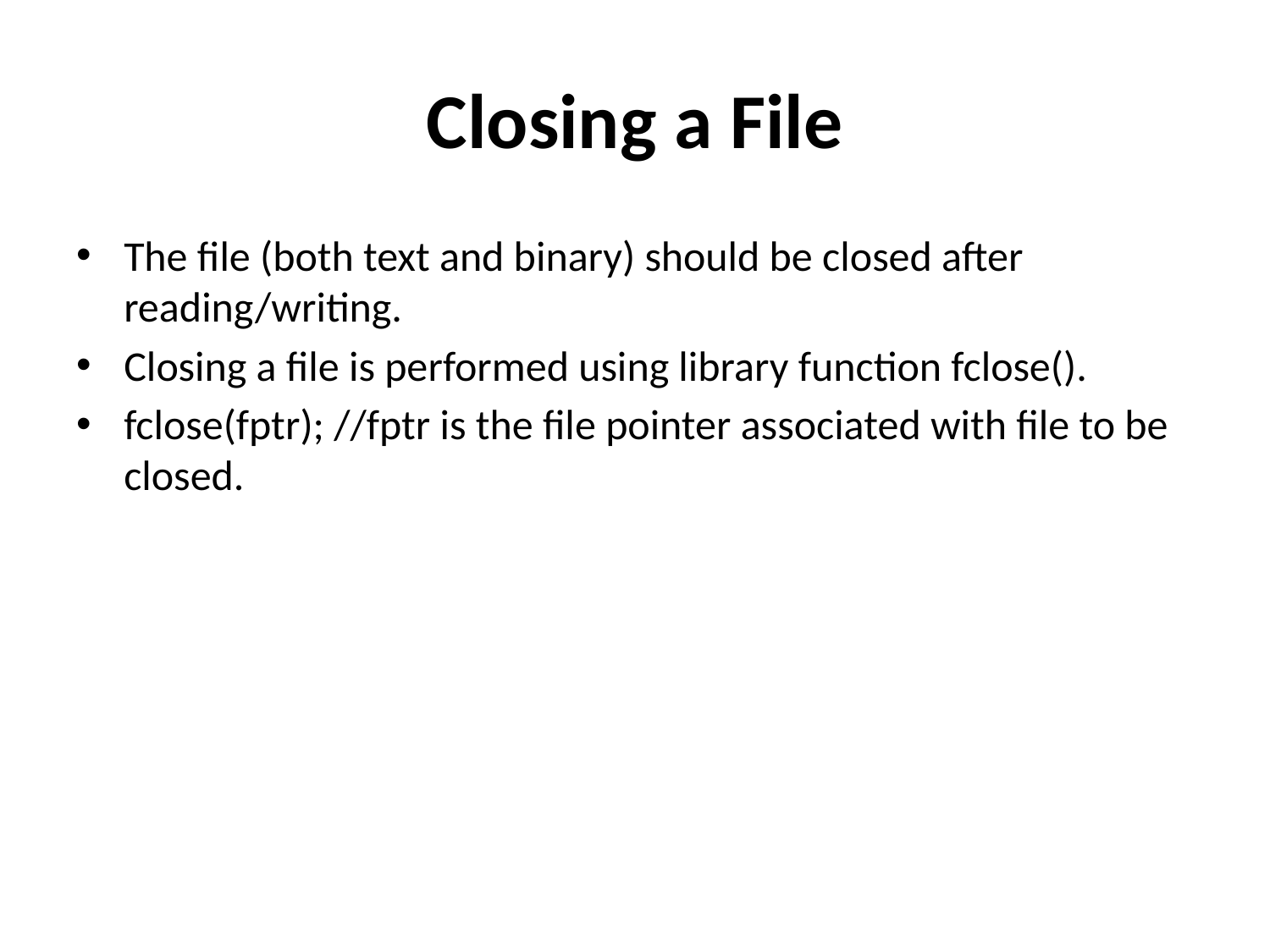

# Closing a File
The file (both text and binary) should be closed after reading/writing.
Closing a file is performed using library function fclose().
fclose(fptr); //fptr is the file pointer associated with file to be closed.